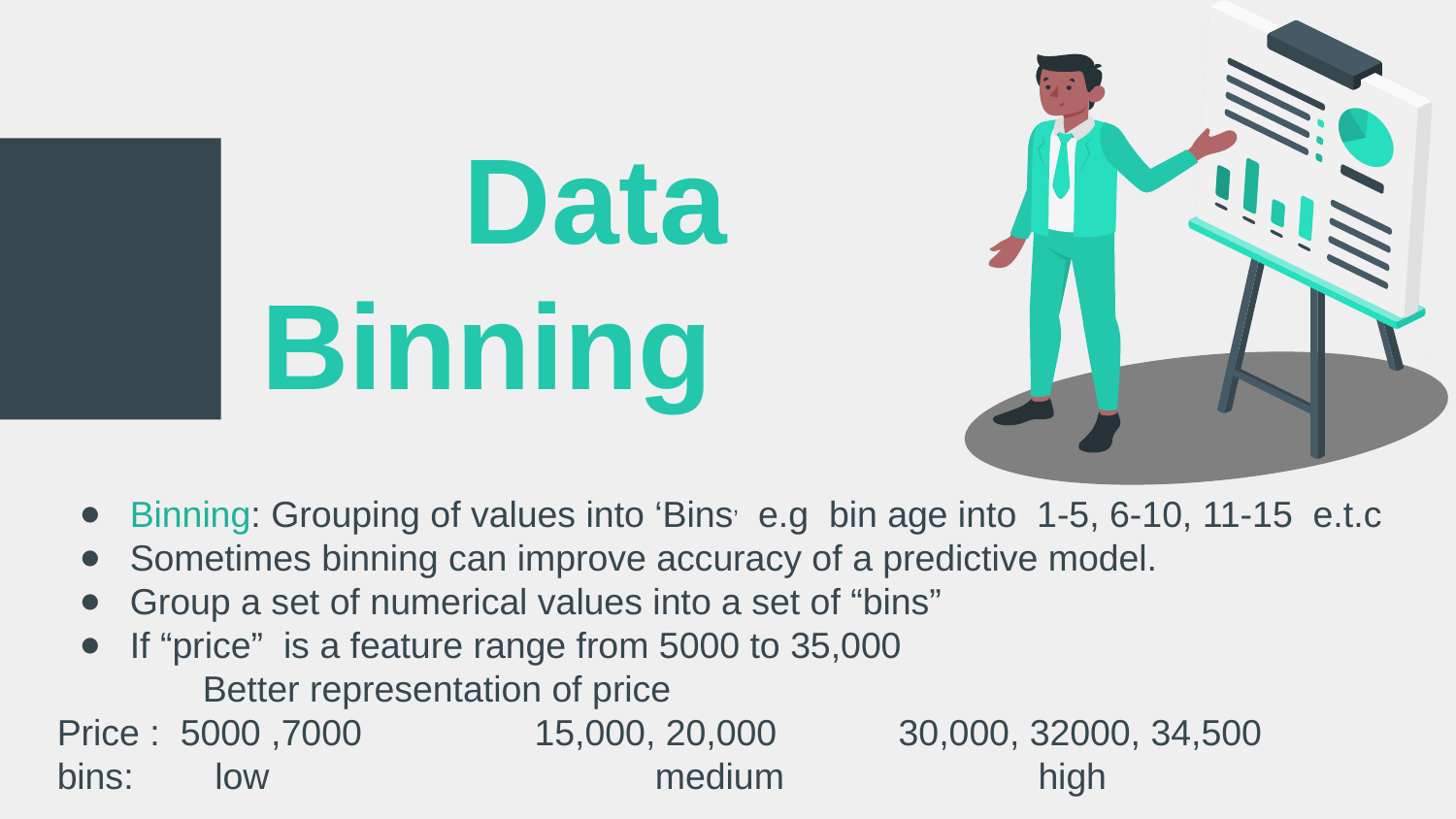

# Data Binning

Binning: Grouping of values into ‘Bins’   e.g  bin age into  1-5, 6-10, 11-15  e.t.c
Sometimes binning can improve accuracy of a predictive model.
Group a set of numerical values into a set of “bins”
If “price”  is a feature range from 5000 to 35,000
Better representation of price
Price :  5000 ,7000                 15,000, 20,000            30,000, 32000, 34,500
bins:        low                                      medium                         high